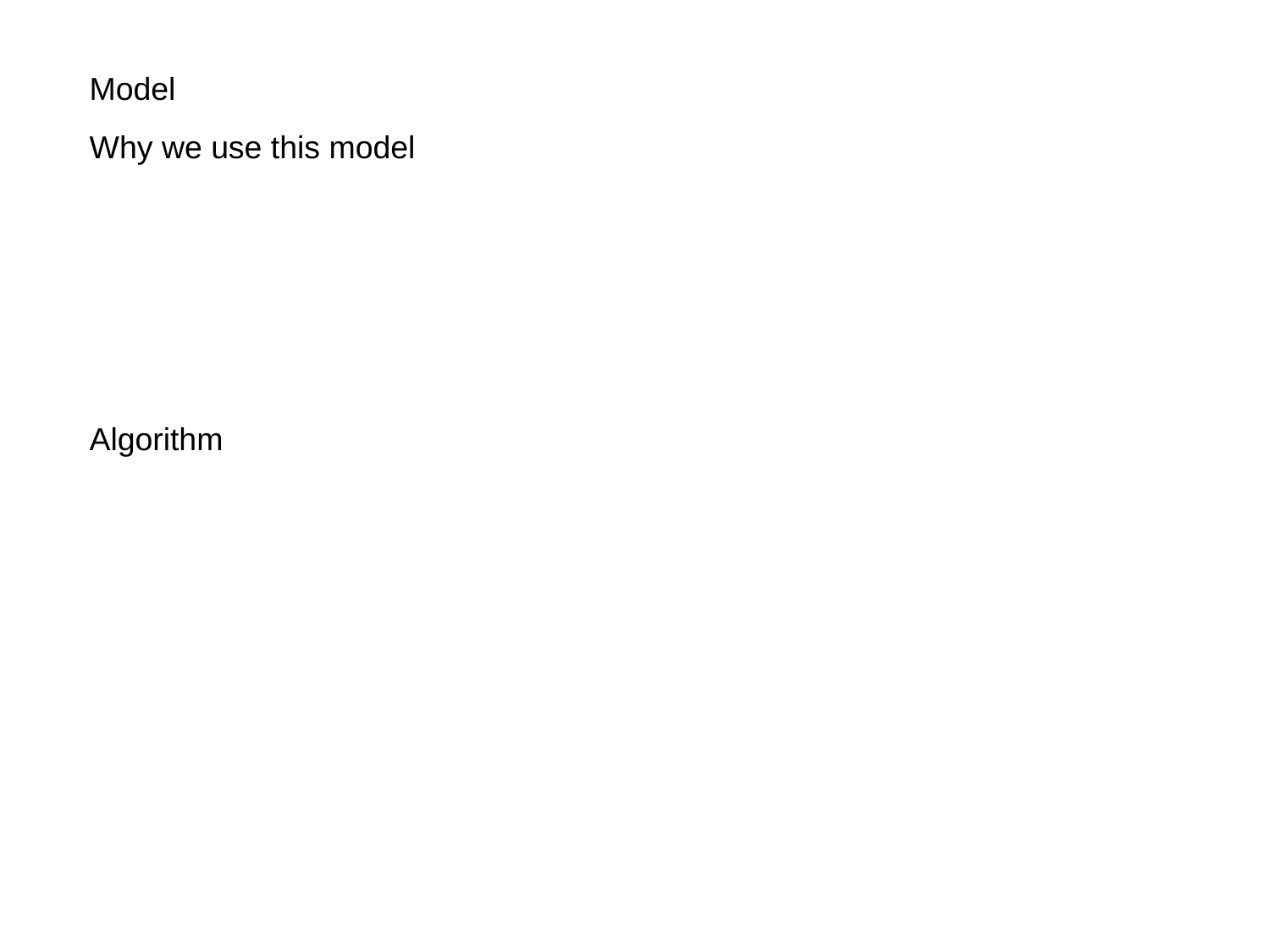

Model
Why we use this model
Algorithm